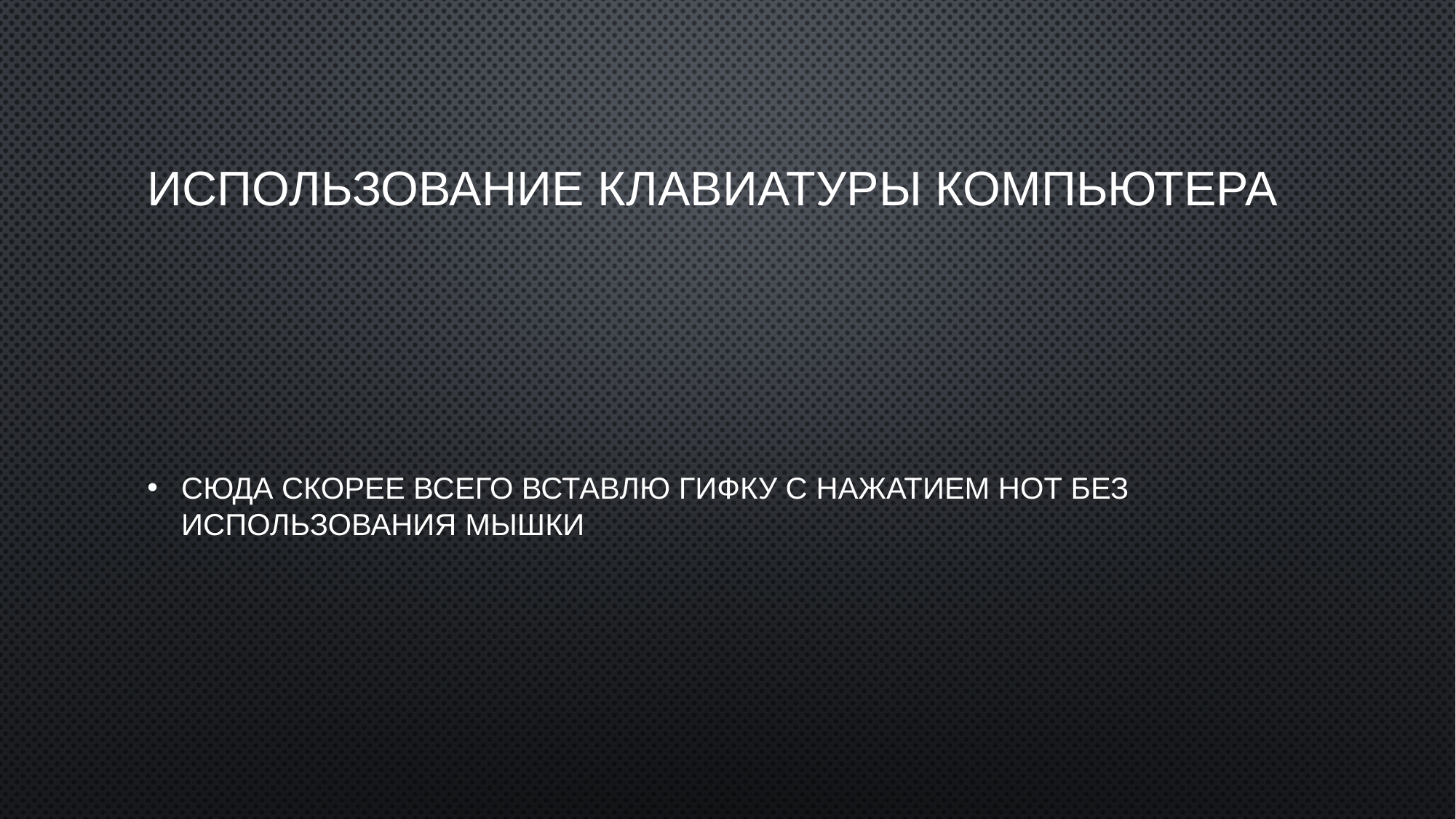

# Использование клавиатуры компьютера
Сюда скорее всего вставлю гифку с нажатием нот без использования мышки